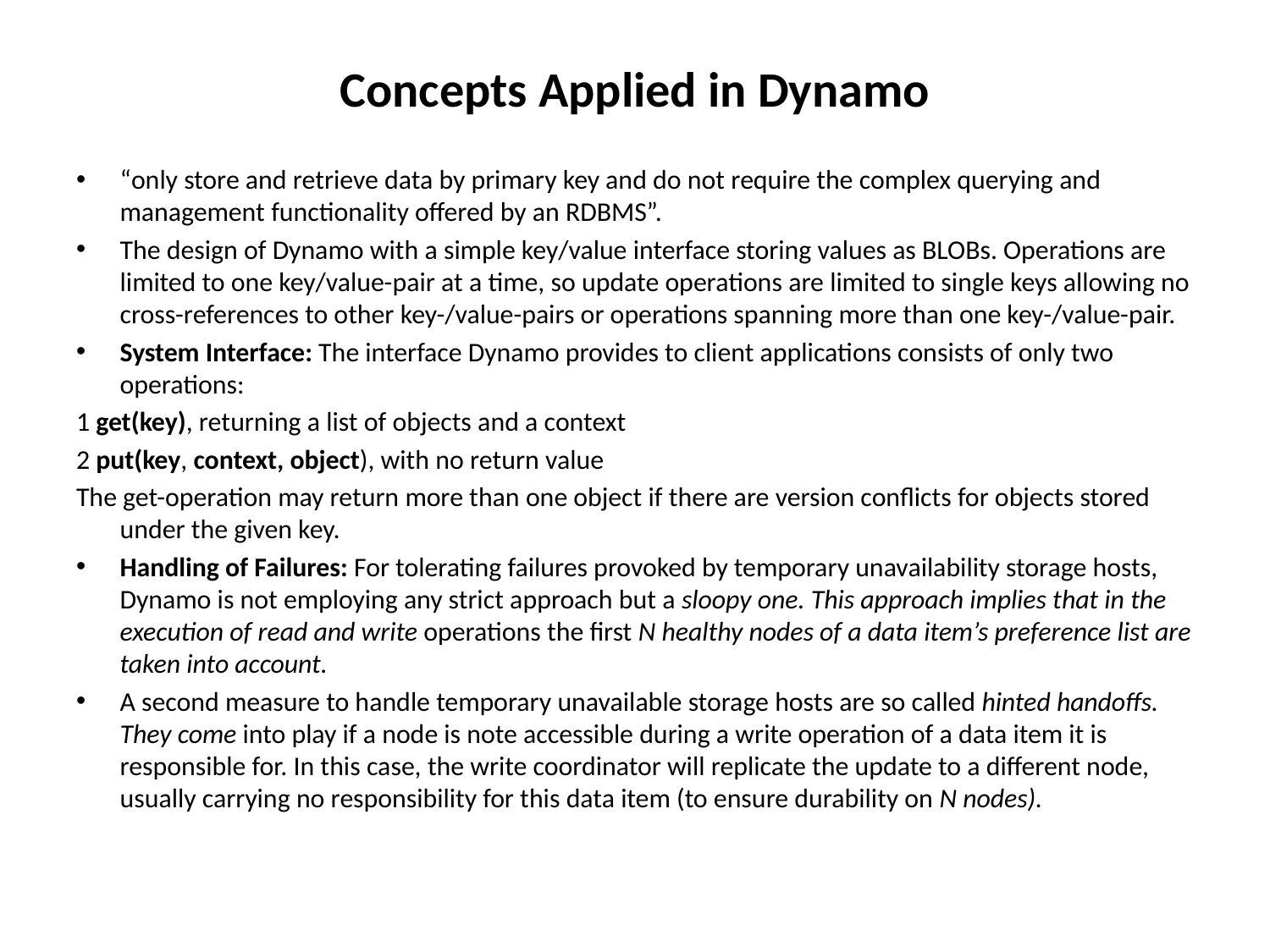

# Concepts Applied in Dynamo
“only store and retrieve data by primary key and do not require the complex querying and management functionality offered by an RDBMS”.
The design of Dynamo with a simple key/value interface storing values as BLOBs. Operations are limited to one key/value-pair at a time, so update operations are limited to single keys allowing no cross-references to other key-/value-pairs or operations spanning more than one key-/value-pair.
System Interface: The interface Dynamo provides to client applications consists of only two operations:
1 get(key), returning a list of objects and a context
2 put(key, context, object), with no return value
The get-operation may return more than one object if there are version conflicts for objects stored under the given key.
Handling of Failures: For tolerating failures provoked by temporary unavailability storage hosts, Dynamo is not employing any strict approach but a sloopy one. This approach implies that in the execution of read and write operations the first N healthy nodes of a data item’s preference list are taken into account.
A second measure to handle temporary unavailable storage hosts are so called hinted handoffs. They come into play if a node is note accessible during a write operation of a data item it is responsible for. In this case, the write coordinator will replicate the update to a different node, usually carrying no responsibility for this data item (to ensure durability on N nodes).